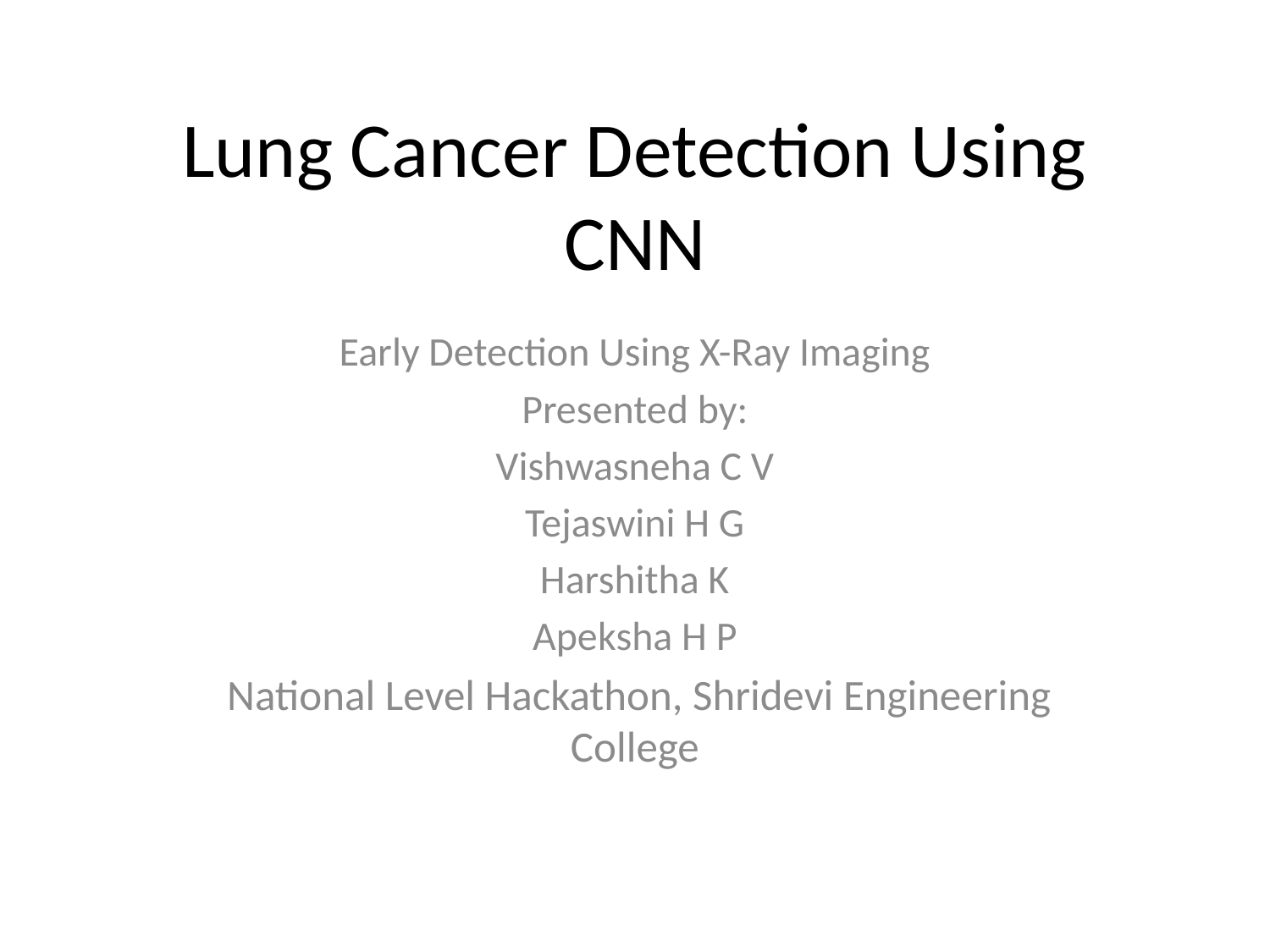

# Lung Cancer Detection Using CNN
Early Detection Using X-Ray Imaging
Presented by:
Vishwasneha C V
Tejaswini H G
Harshitha K
Apeksha H P
 National Level Hackathon, Shridevi Engineering College